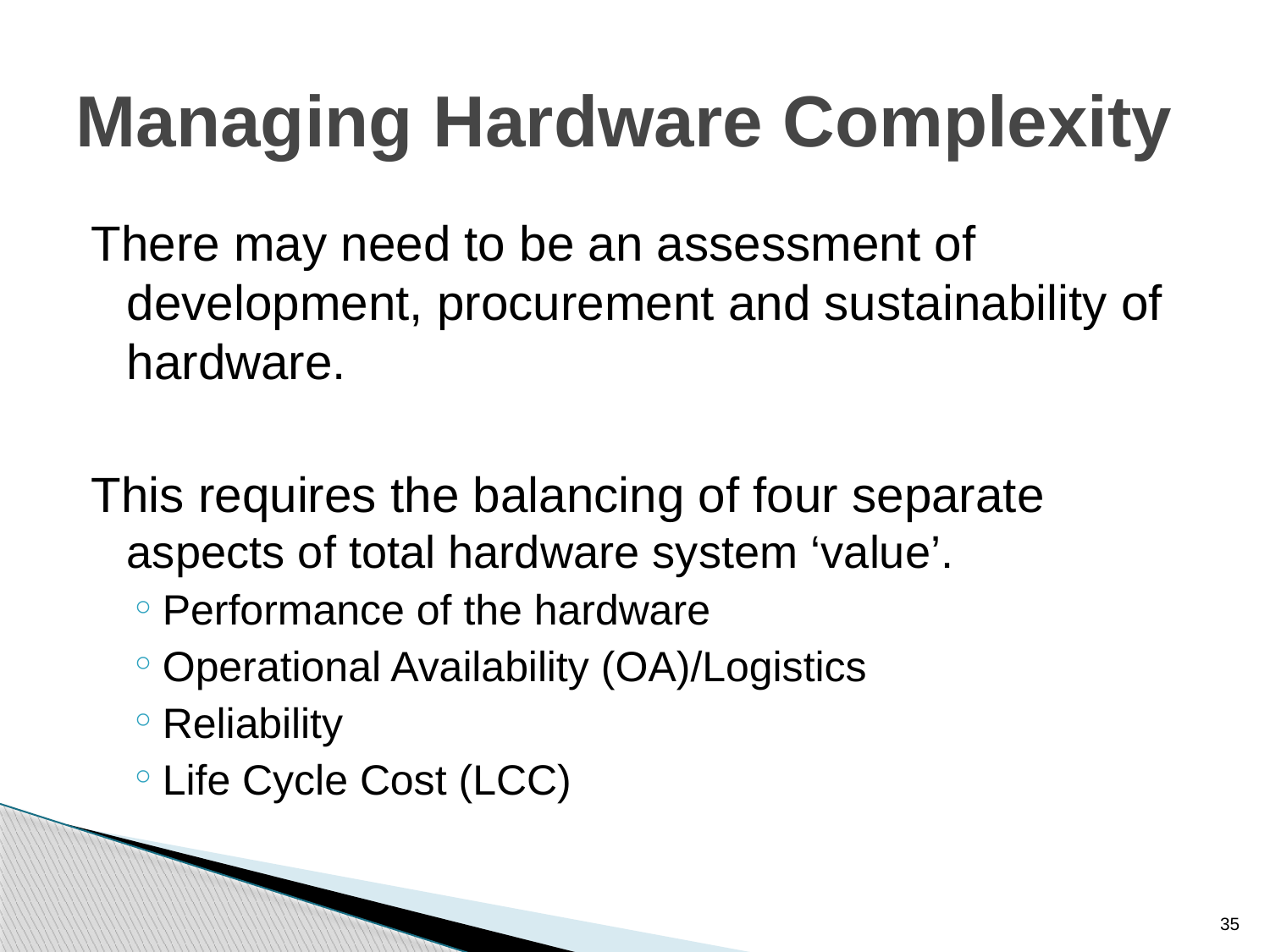

# Managing Hardware Complexity
There may need to be an assessment of development, procurement and sustainability of hardware.

This requires the balancing of four separate aspects of total hardware system ‘value’.
Performance of the hardware
Operational Availability (OA)/Logistics
Reliability
Life Cycle Cost (LCC)
35